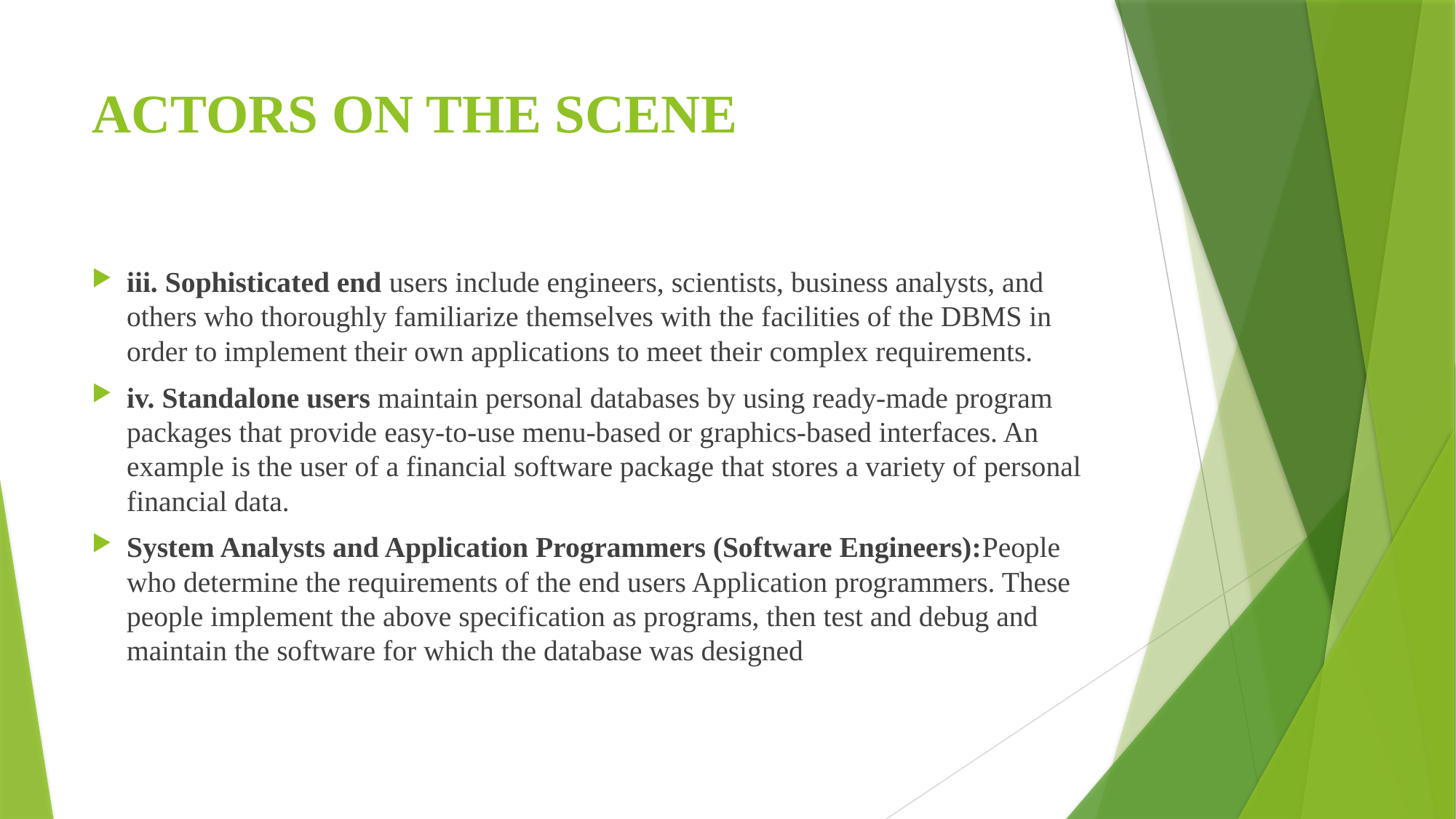

# ACTORS ON THE SCENE
iii. Sophisticated end users include engineers, scientists, business analysts, and others who thoroughly familiarize themselves with the facilities of the DBMS in order to implement their own applications to meet their complex requirements.
iv. Standalone users maintain personal databases by using ready-made program packages that provide easy-to-use menu-based or graphics-based interfaces. An example is the user of a financial software package that stores a variety of personal financial data.
System Analysts and Application Programmers (Software Engineers):People who determine the requirements of the end users Application programmers. These people implement the above specification as programs, then test and debug and maintain the software for which the database was designed